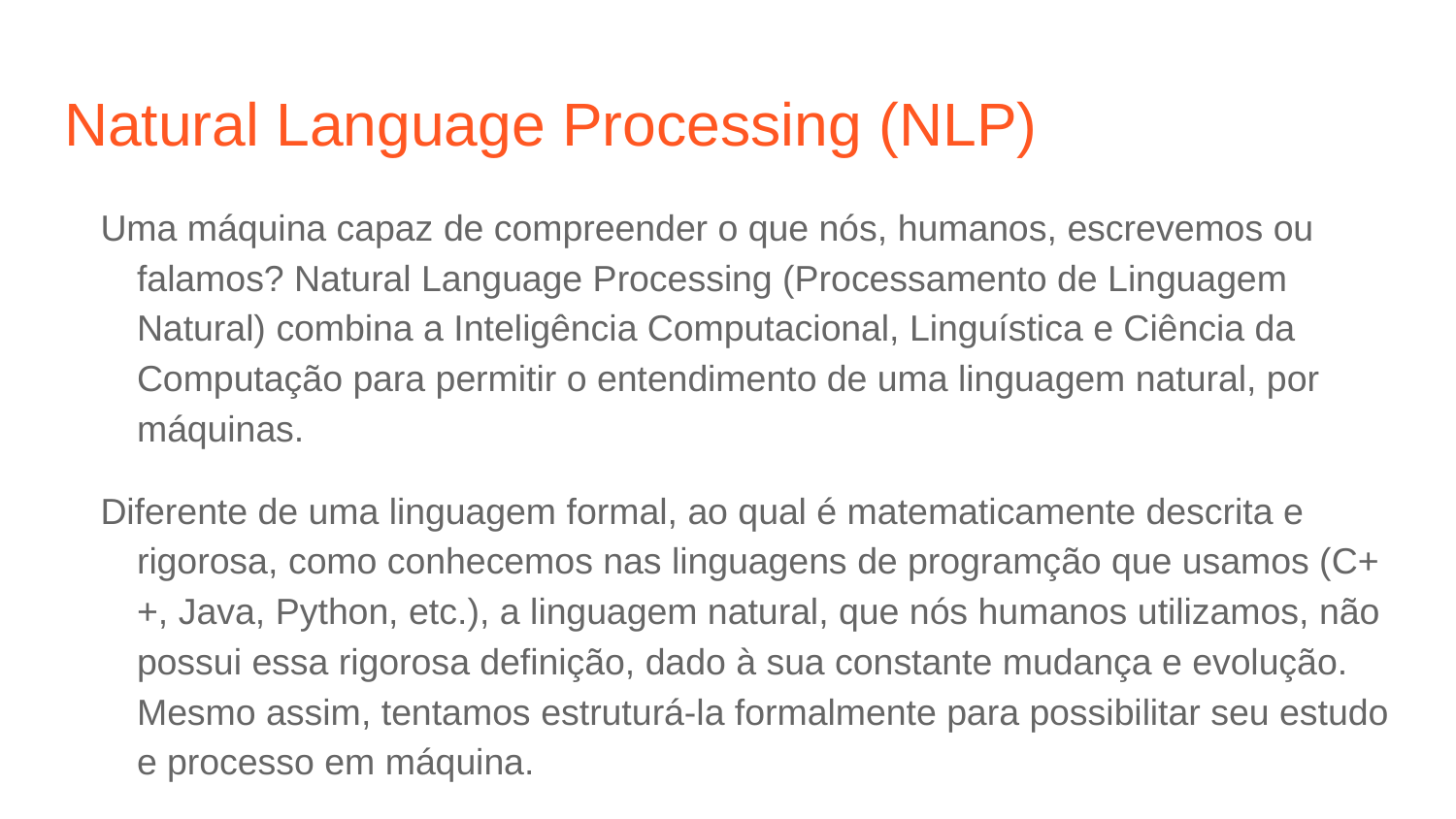

# Natural Language Processing (NLP)
Uma máquina capaz de compreender o que nós, humanos, escrevemos ou falamos? Natural Language Processing (Processamento de Linguagem Natural) combina a Inteligência Computacional, Linguística e Ciência da Computação para permitir o entendimento de uma linguagem natural, por máquinas.
Diferente de uma linguagem formal, ao qual é matematicamente descrita e rigorosa, como conhecemos nas linguagens de programção que usamos (C++, Java, Python, etc.), a linguagem natural, que nós humanos utilizamos, não possui essa rigorosa definição, dado à sua constante mudança e evolução. Mesmo assim, tentamos estruturá-la formalmente para possibilitar seu estudo e processo em máquina.